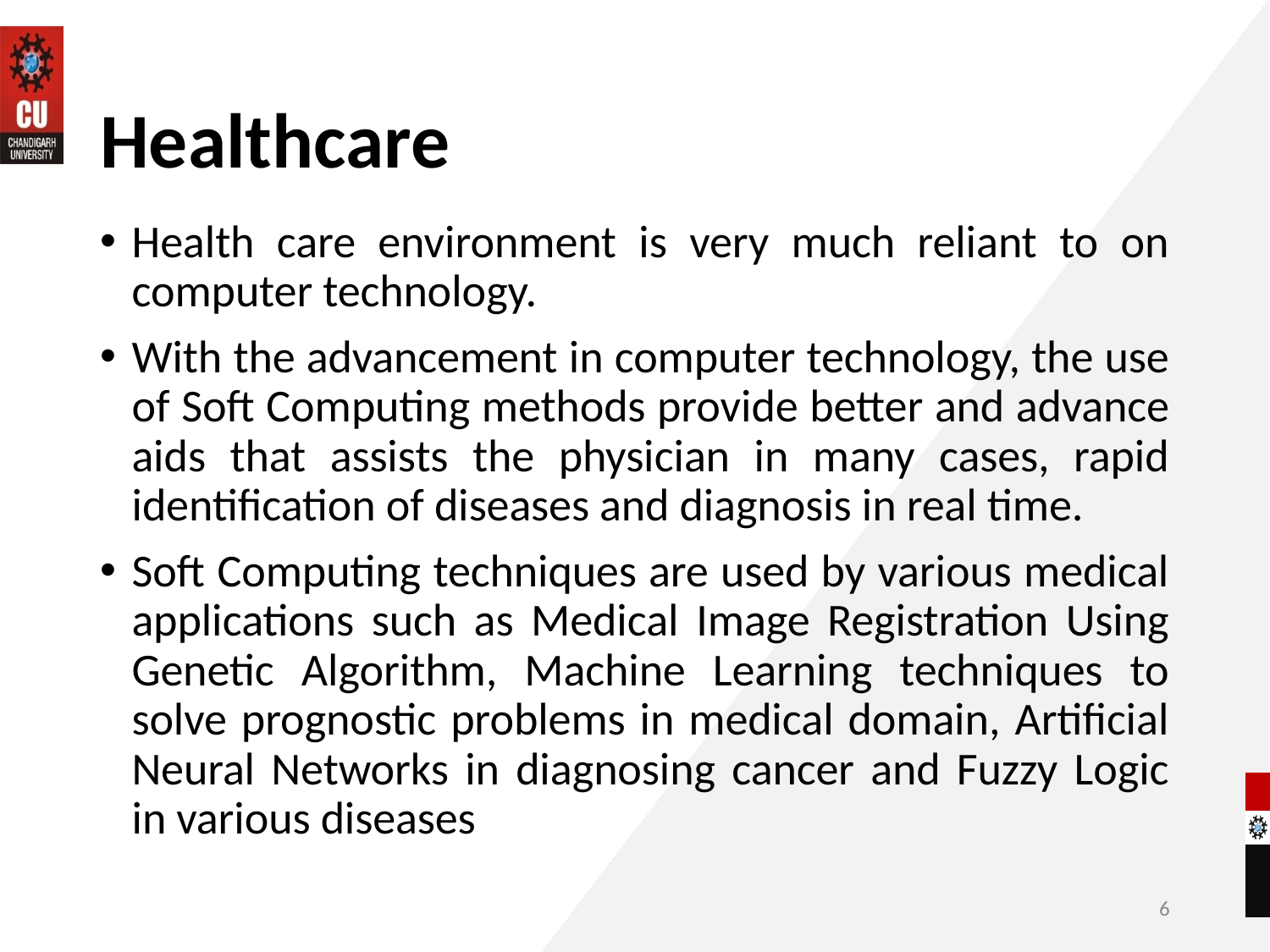

# Healthcare
Health care environment is very much reliant to on computer technology.
With the advancement in computer technology, the use of Soft Computing methods provide better and advance aids that assists the physician in many cases, rapid identification of diseases and diagnosis in real time.
Soft Computing techniques are used by various medical applications such as Medical Image Registration Using Genetic Algorithm, Machine Learning techniques to solve prognostic problems in medical domain, Artificial Neural Networks in diagnosing cancer and Fuzzy Logic in various diseases
6